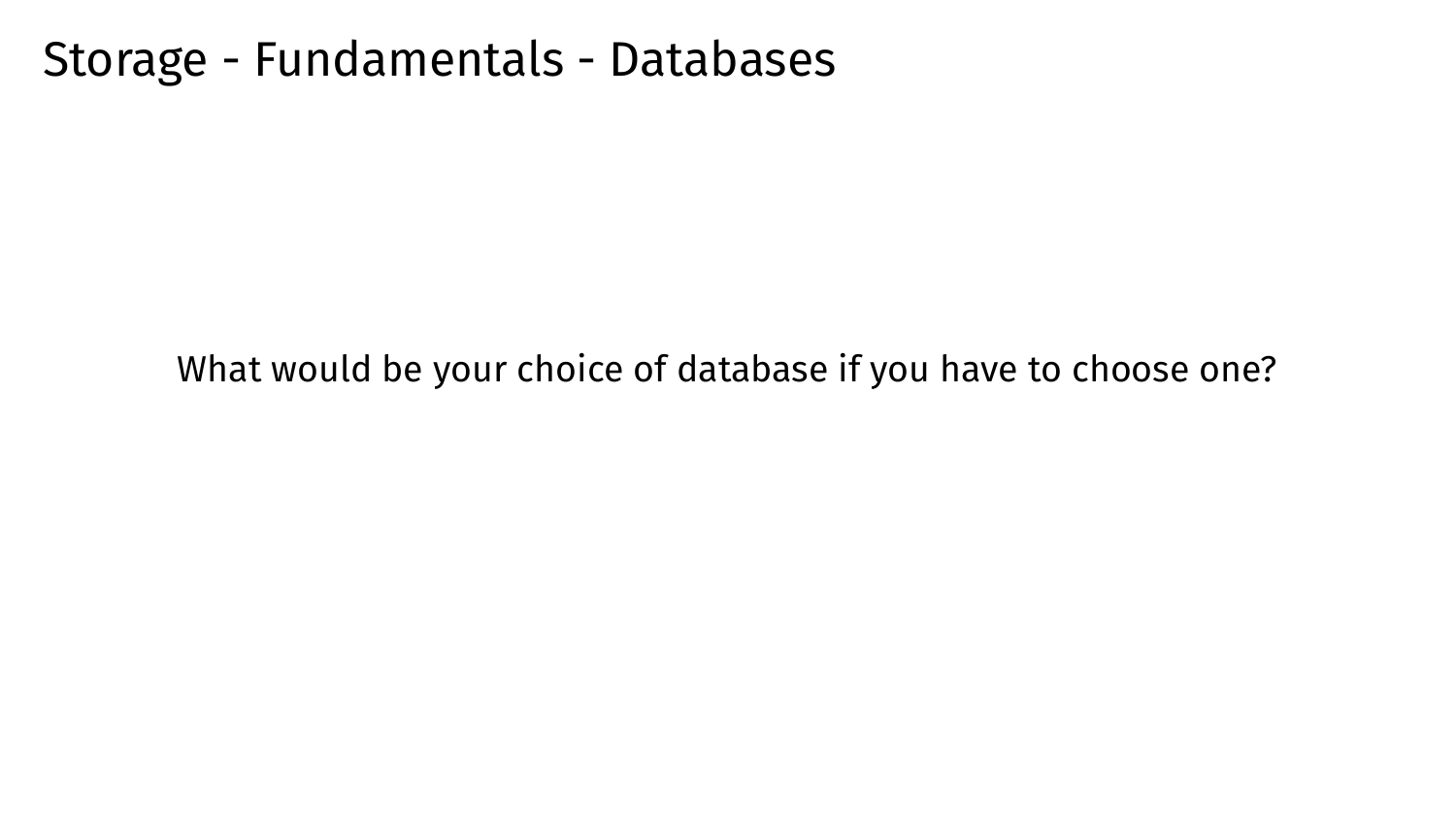

# Storage - Fundamentals - Databases
What would be your choice of database if you have to choose one?